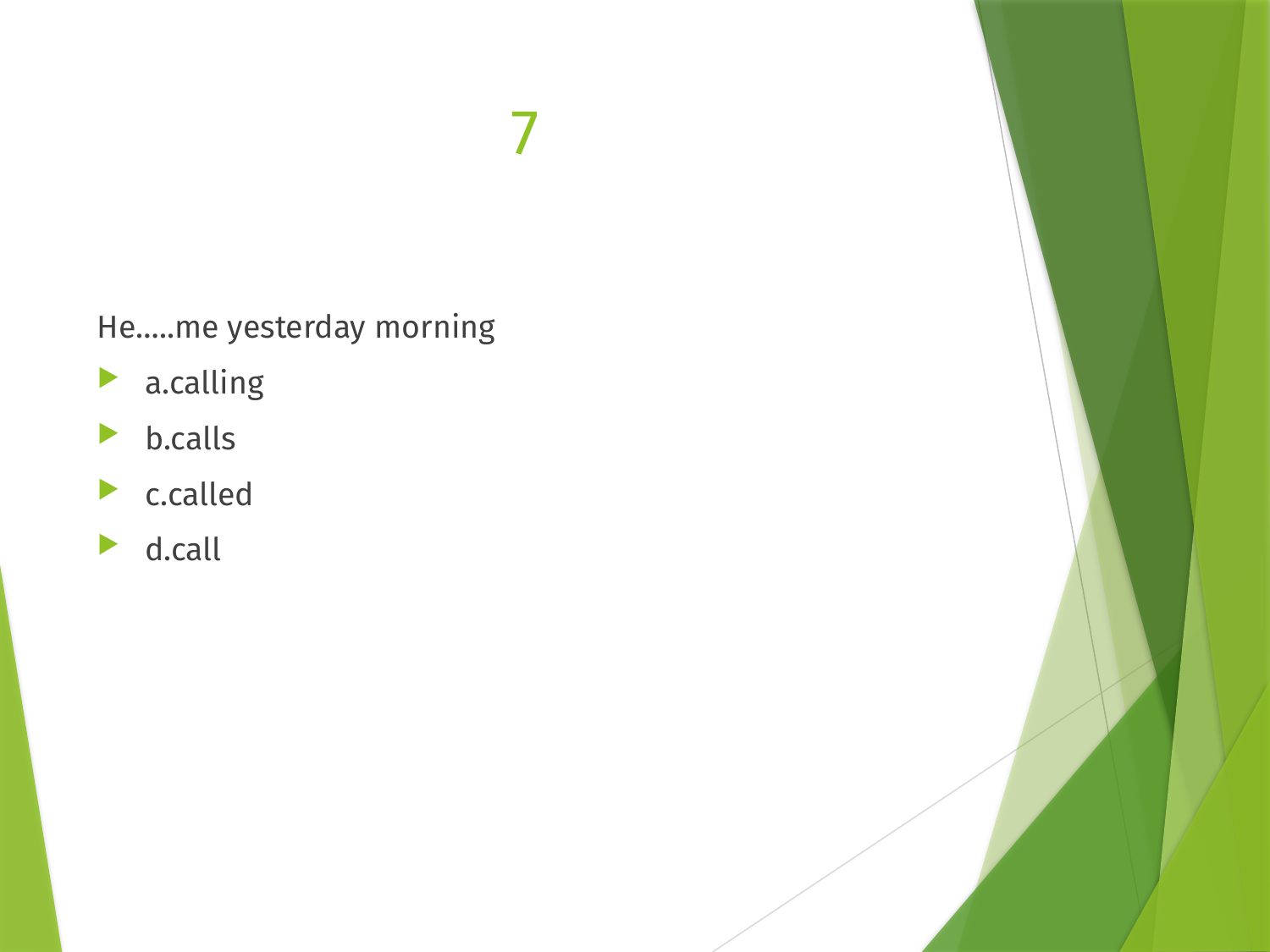

# 7
He…..me yesterday morning
a.calling
b.calls
c.called
d.call